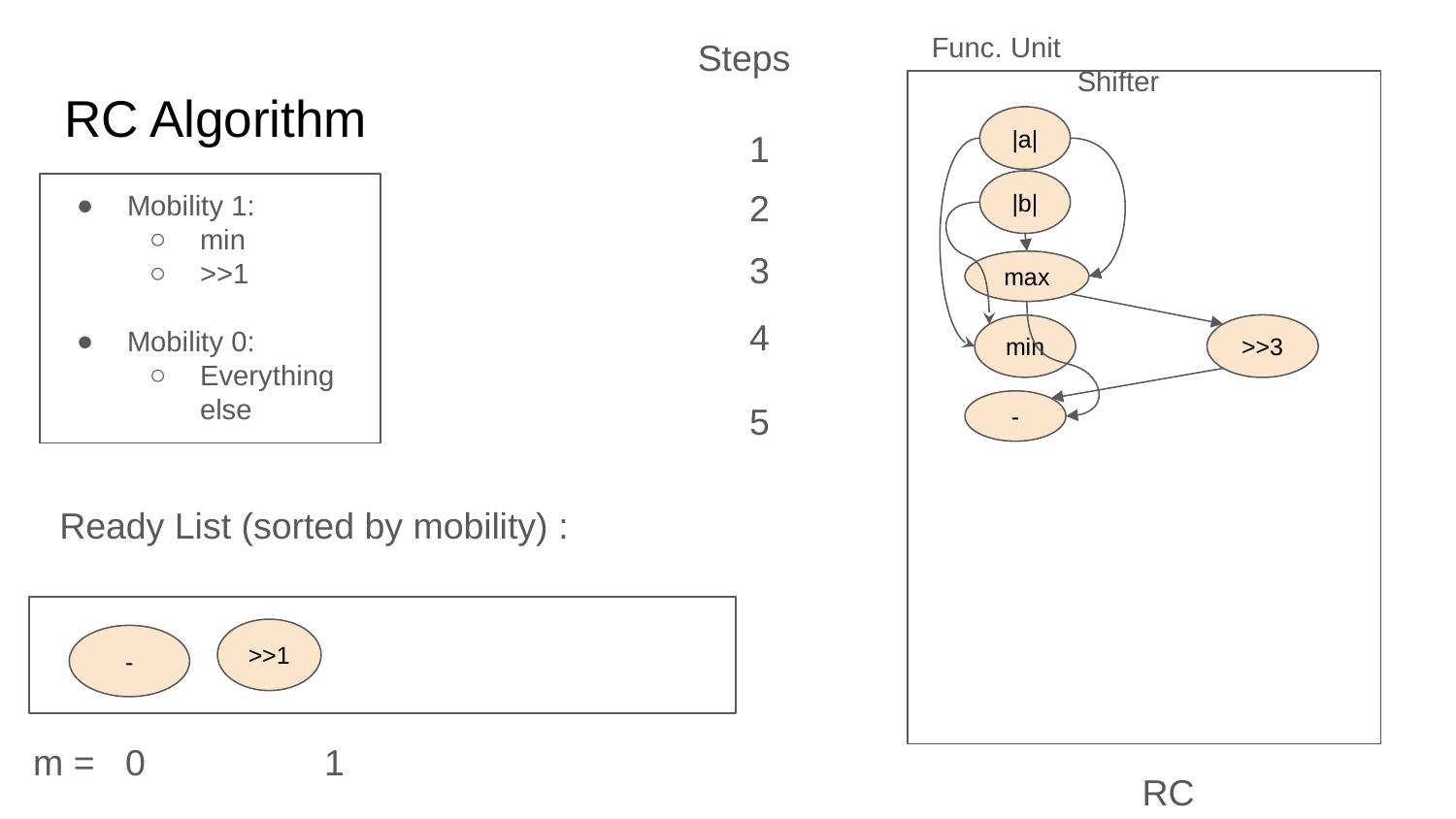

Func. Unit			Shifter
Steps
# RC Algorithm

|a|
1
|b|
2
Mobility 1:
min
>>1

Mobility 0:
Everything else
3
max
4
>>3
min
5
-
Ready List (sorted by mobility) :

>>1
-
m =   0		1
RC